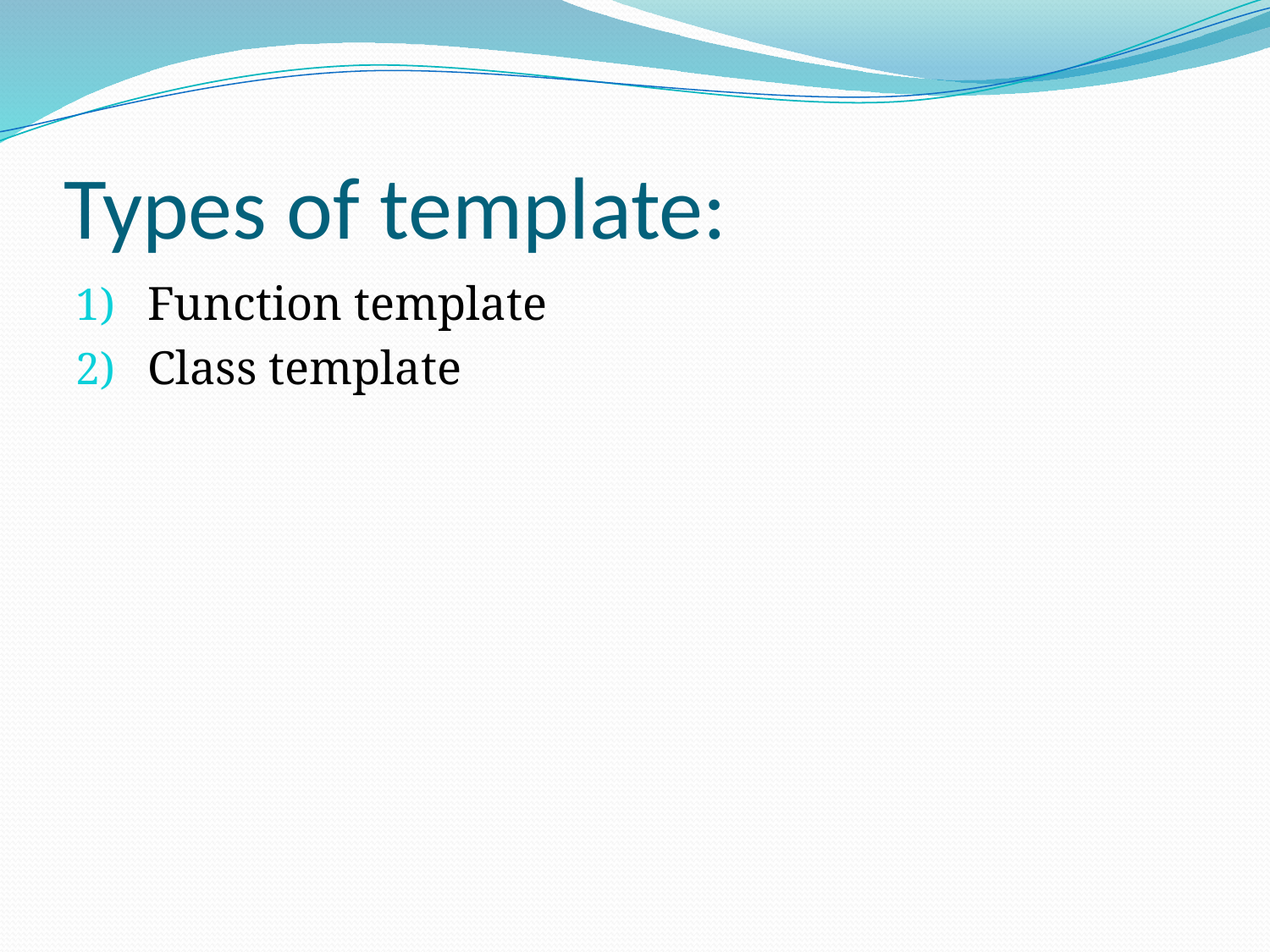

# Types of template:
Function template
Class template